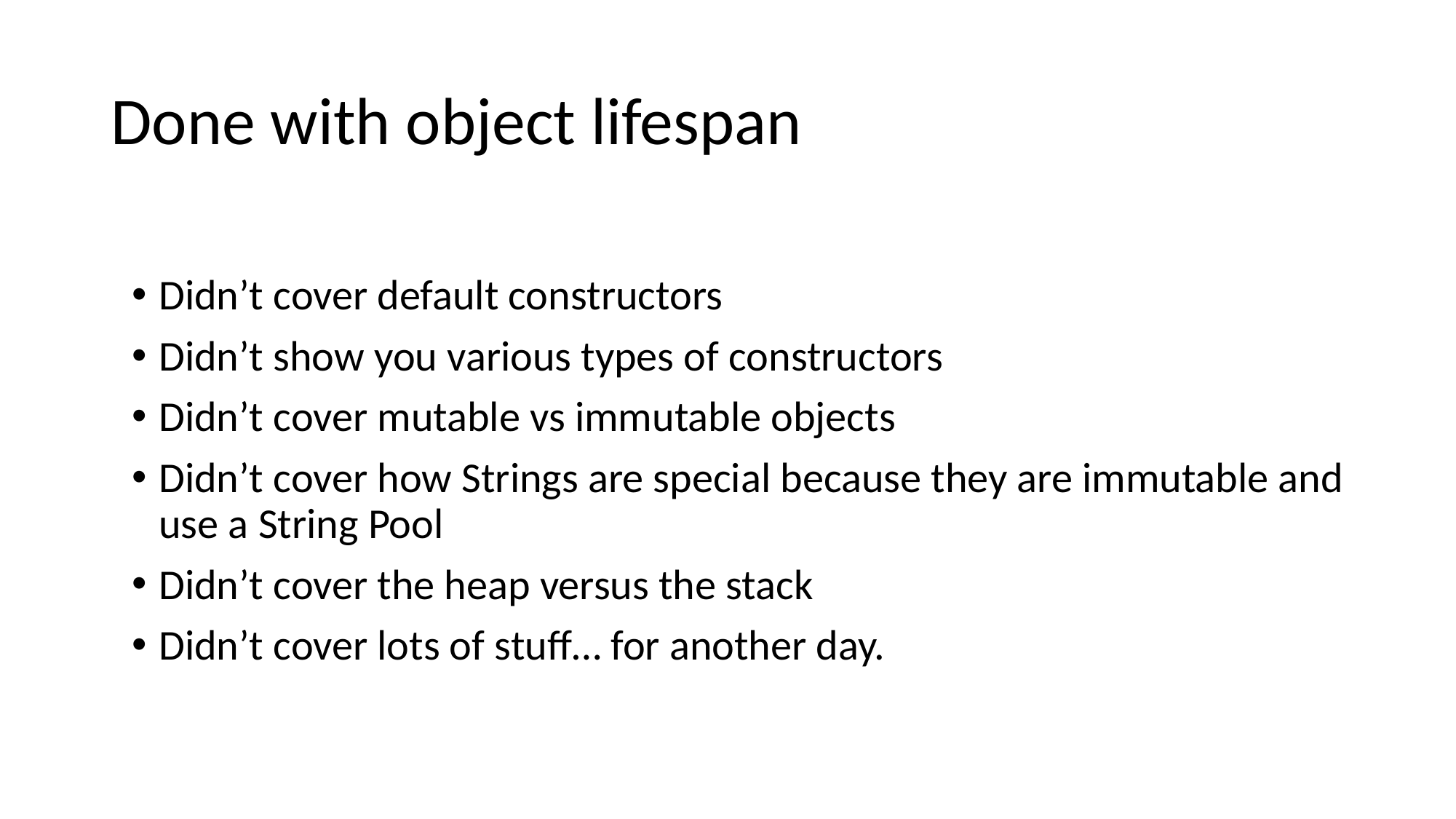

# Done with object lifespan
Didn’t cover default constructors
Didn’t show you various types of constructors
Didn’t cover mutable vs immutable objects
Didn’t cover how Strings are special because they are immutable and use a String Pool
Didn’t cover the heap versus the stack
Didn’t cover lots of stuff… for another day.